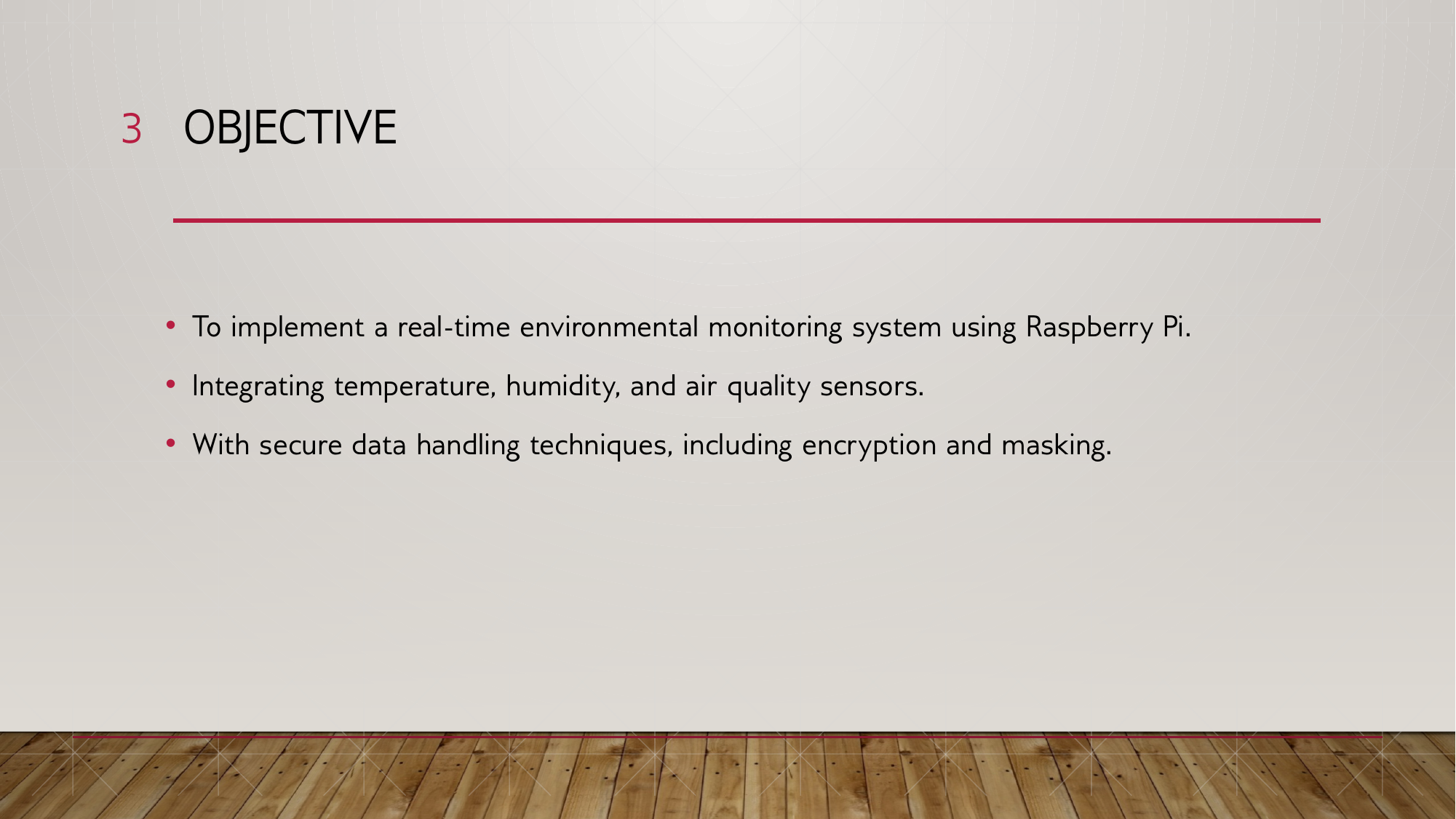

3
# Objective
To implement a real-time environmental monitoring system using Raspberry Pi.
Integrating temperature, humidity, and air quality sensors.
With secure data handling techniques, including encryption and masking.